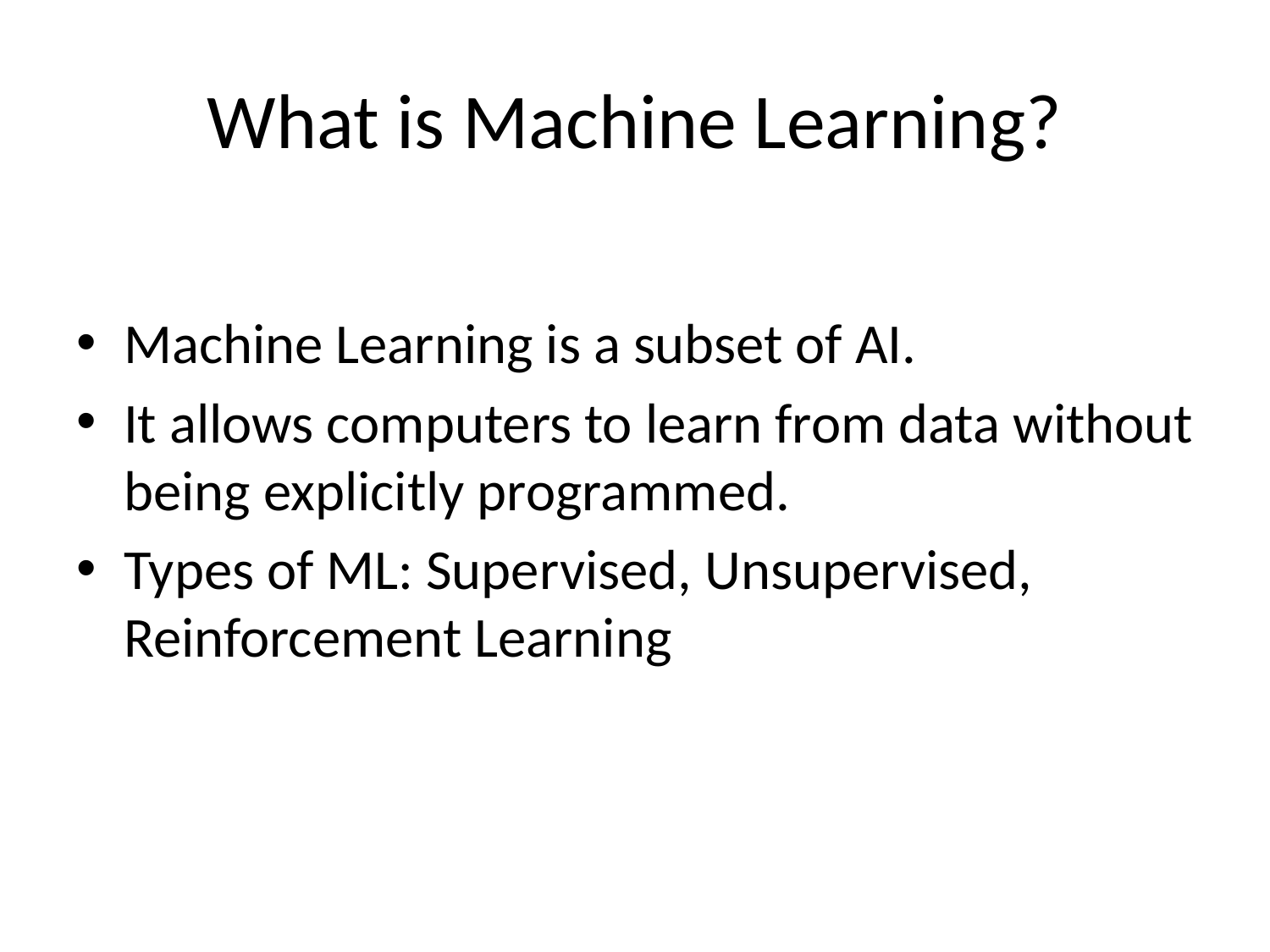

# What is Machine Learning?

Machine Learning is a subset of AI.
It allows computers to learn from data without being explicitly programmed.
Types of ML: Supervised, Unsupervised, Reinforcement Learning